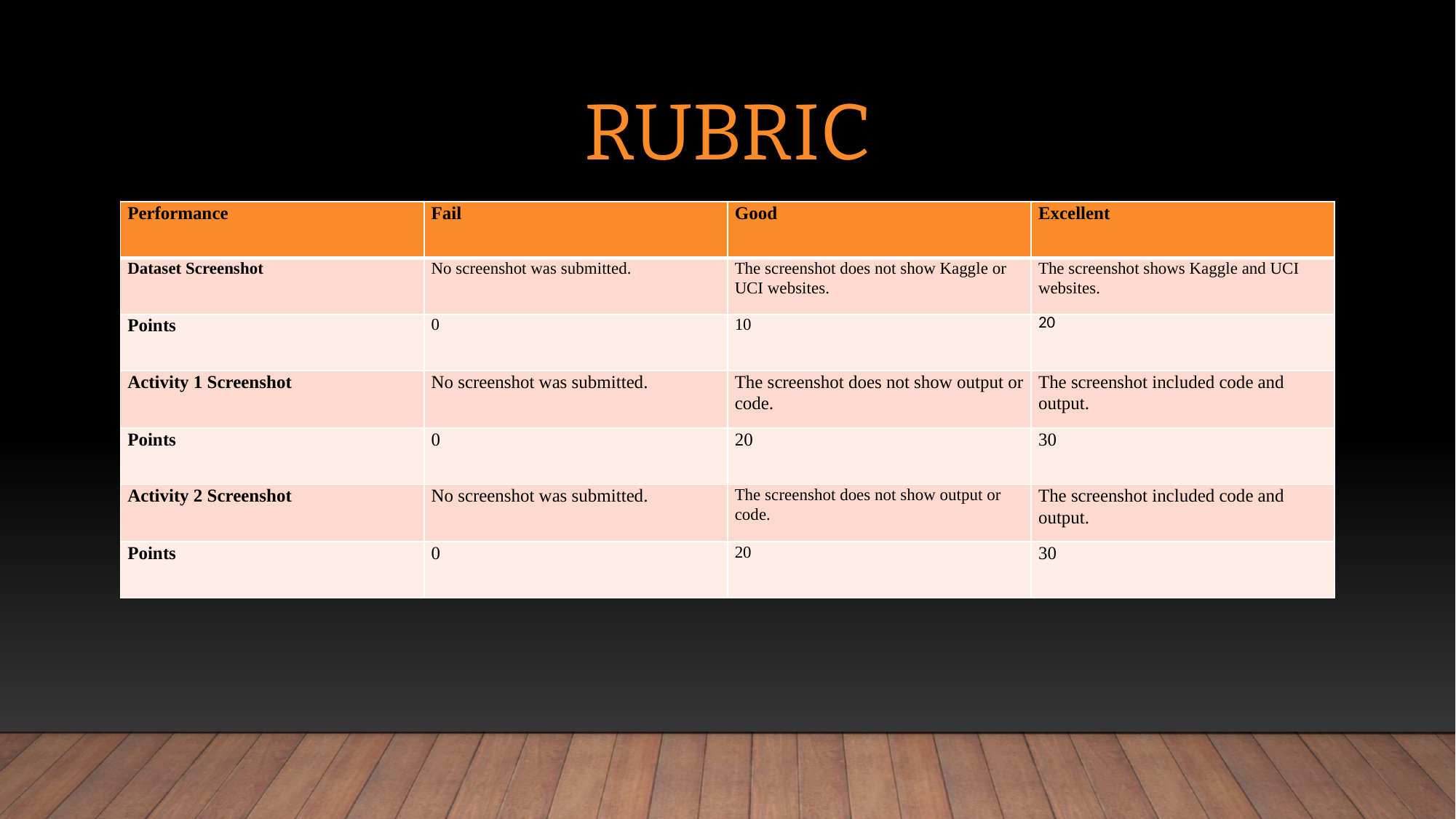

# Rubric
| Performance | Fail | Good | Excellent |
| --- | --- | --- | --- |
| Dataset Screenshot | No screenshot was submitted. | The screenshot does not show Kaggle or UCI websites. | The screenshot shows Kaggle and UCI websites. |
| Points | 0 | 10 | 20 |
| Activity 1 Screenshot | No screenshot was submitted. | The screenshot does not show output or code. | The screenshot included code and output. |
| Points | 0 | 20 | 30 |
| Activity 2 Screenshot | No screenshot was submitted. | The screenshot does not show output or code. | The screenshot included code and output. |
| Points | 0 | 20 | 30 |